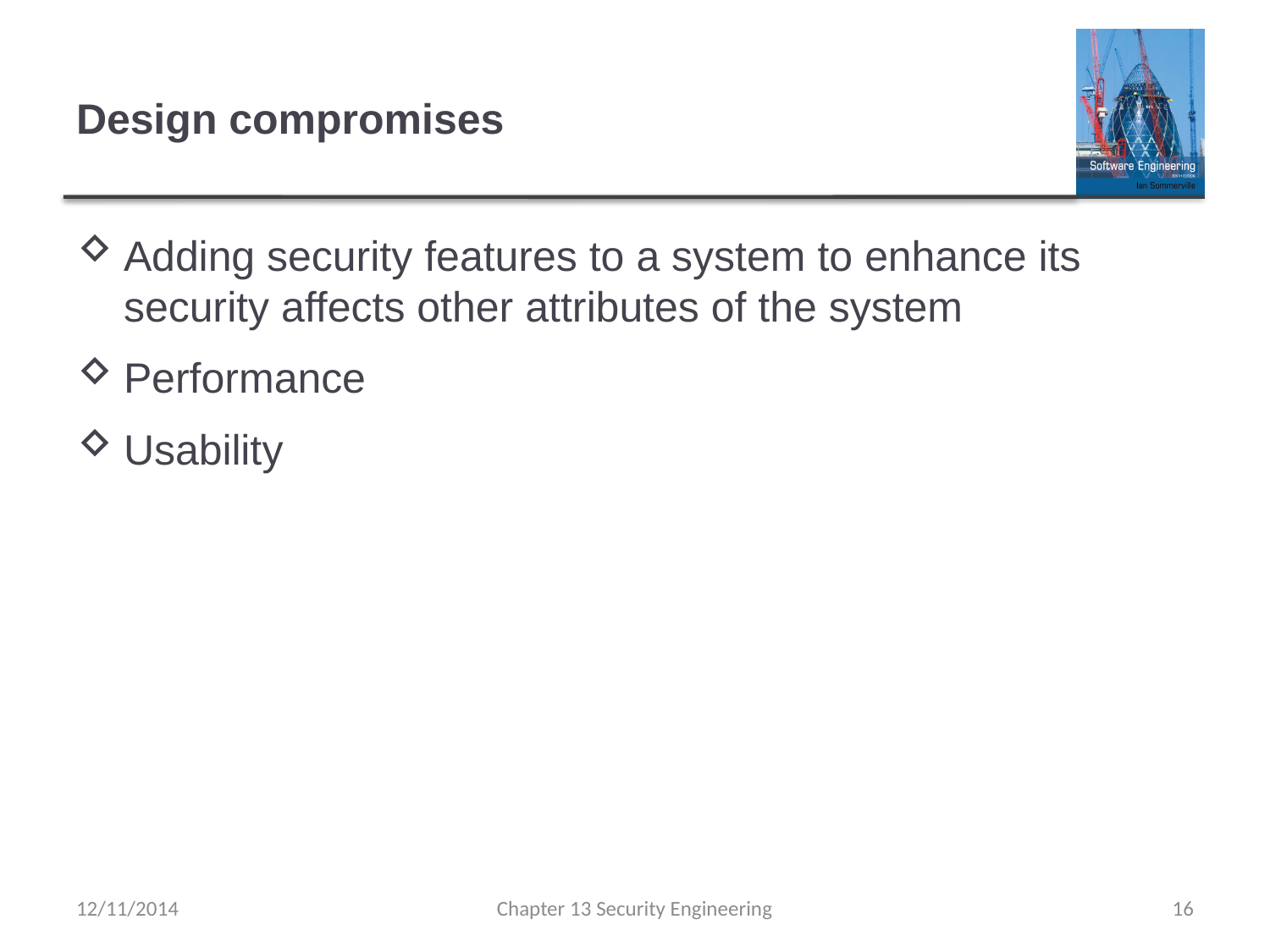

# Design compromises
Adding security features to a system to enhance its security affects other attributes of the system
Performance
Usability
12/11/2014
Chapter 13 Security Engineering
16